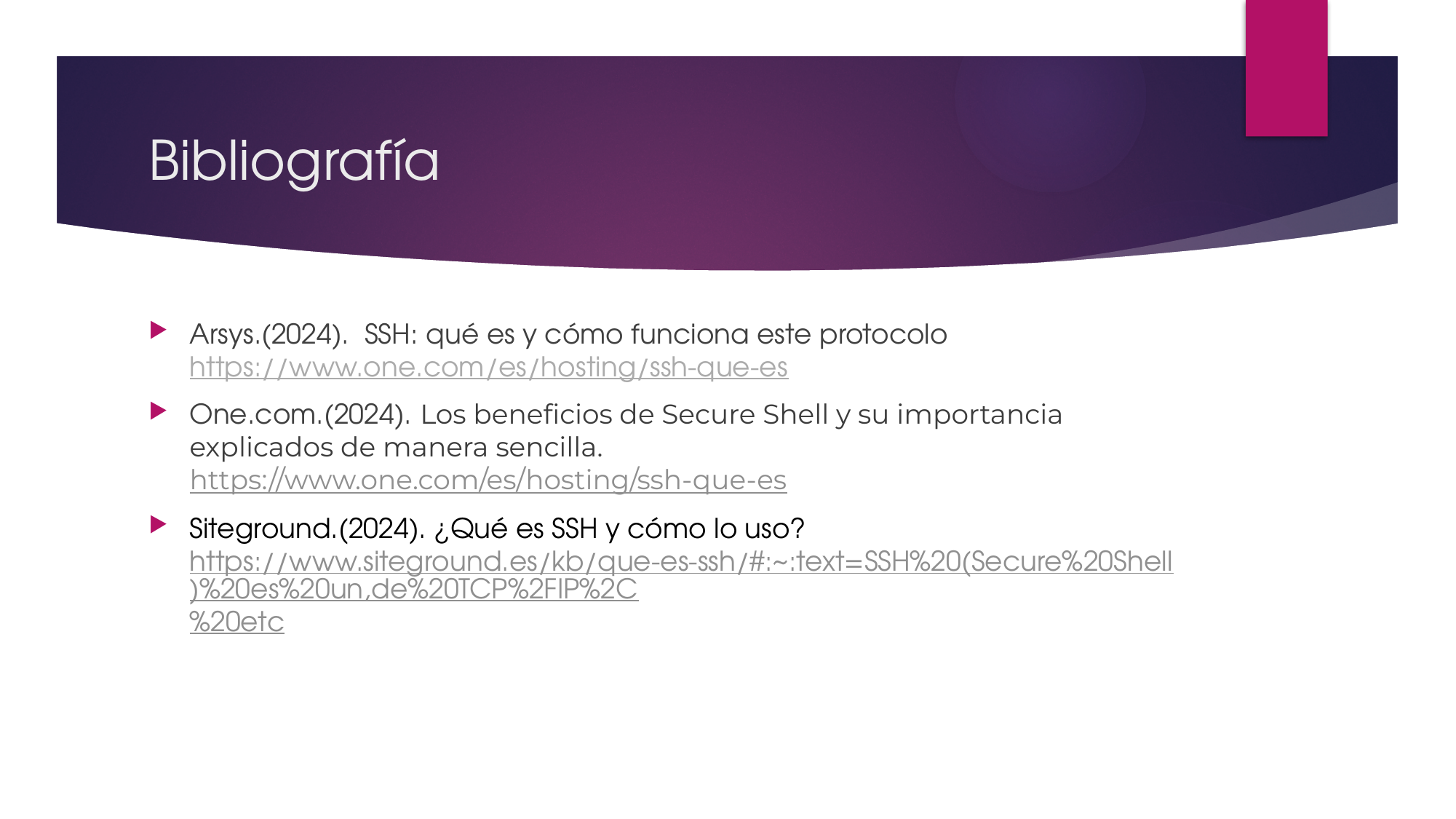

# Bibliografía
Arsys.(2024).  SSH: qué es y cómo funciona este protocolo https://www.one.com/es/hosting/ssh-que-es
One.com.(2024). Los beneficios de Secure Shell y su importancia explicados de manera sencilla. https://www.one.com/es/hosting/ssh-que-es
Siteground.(2024). ¿Qué es SSH y cómo lo uso? https://www.siteground.es/kb/que-es-ssh/#:~:text=SSH%20(Secure%20Shell)%20es%20un,de%20TCP%2FIP%2C%20etc